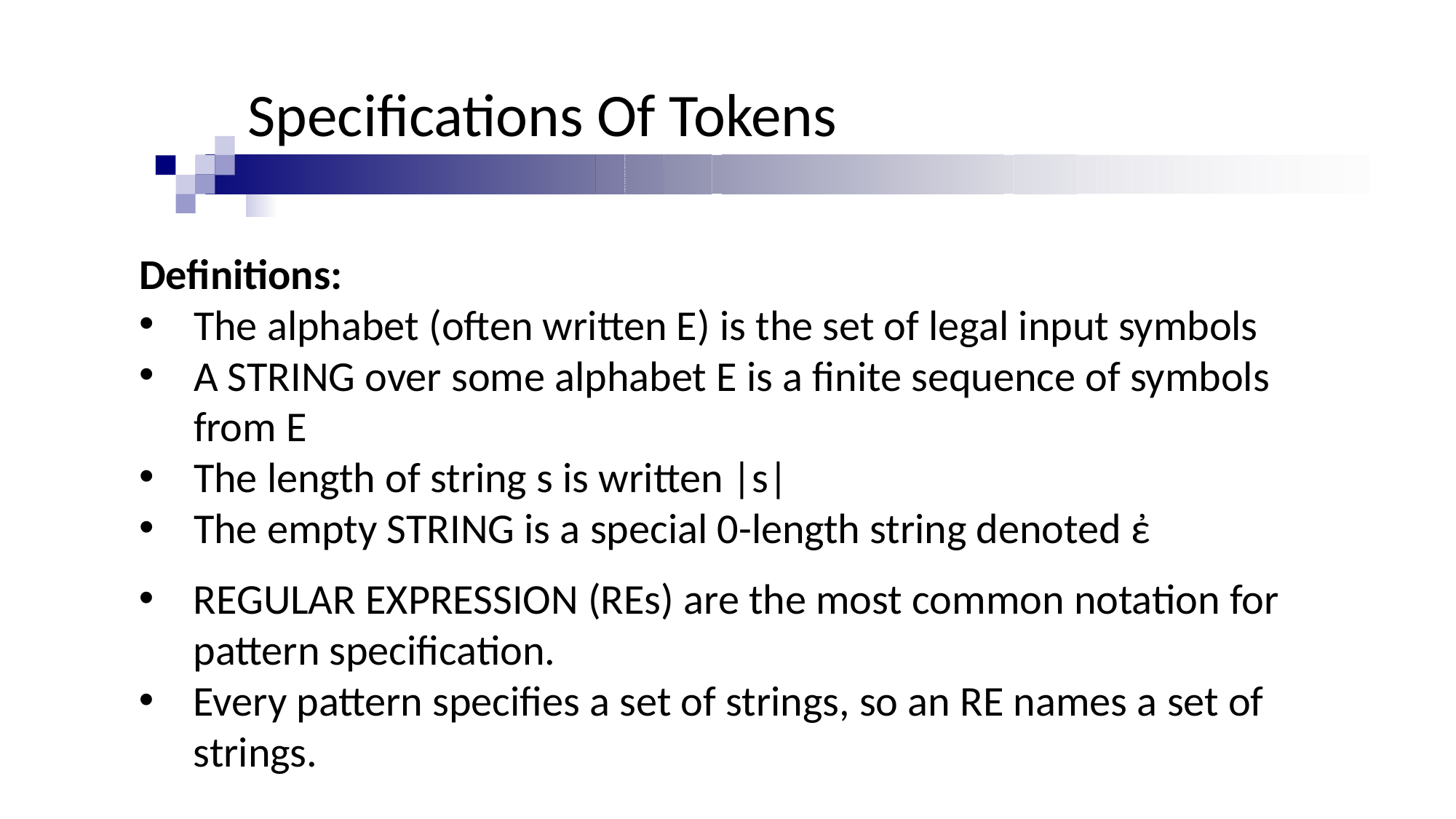

# Specifications Of Tokens

Definitions:
The alphabet (often written E) is the set of legal input symbols
A STRING over some alphabet E is a finite sequence of symbols from E
The length of string s is written |s|
The empty STRING is a special 0-length string denoted ἐ
REGULAR EXPRESSION (REs) are the most common notation for pattern specification.
Every pattern specifies a set of strings, so an RE names a set of strings.